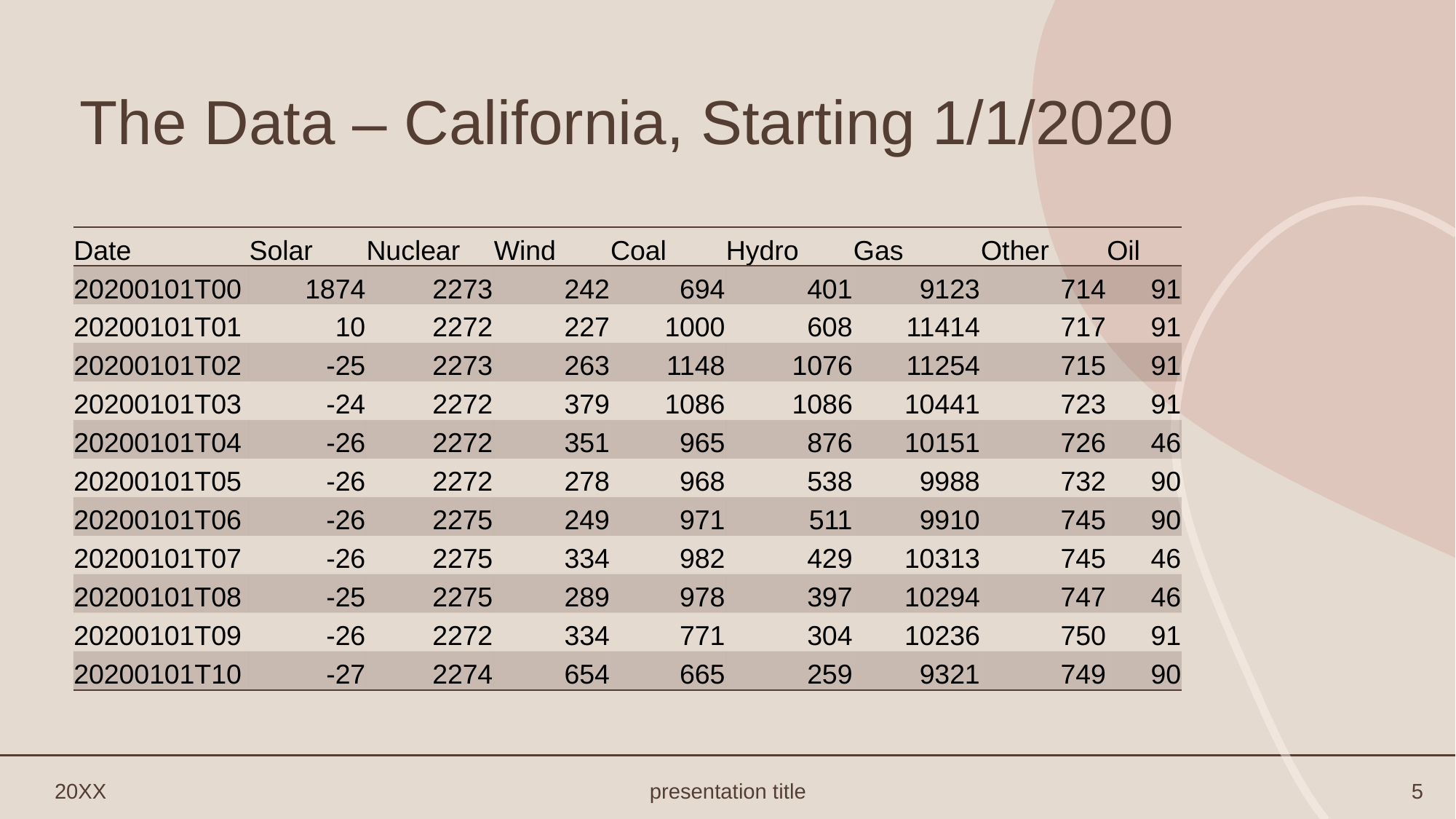

# The Data – California, Starting 1/1/2020
| Date | Solar | Nuclear | Wind | Coal | Hydro | Gas | Other | Oil |
| --- | --- | --- | --- | --- | --- | --- | --- | --- |
| 20200101T00 | 1874 | 2273 | 242 | 694 | 401 | 9123 | 714 | 91 |
| 20200101T01 | 10 | 2272 | 227 | 1000 | 608 | 11414 | 717 | 91 |
| 20200101T02 | -25 | 2273 | 263 | 1148 | 1076 | 11254 | 715 | 91 |
| 20200101T03 | -24 | 2272 | 379 | 1086 | 1086 | 10441 | 723 | 91 |
| 20200101T04 | -26 | 2272 | 351 | 965 | 876 | 10151 | 726 | 46 |
| 20200101T05 | -26 | 2272 | 278 | 968 | 538 | 9988 | 732 | 90 |
| 20200101T06 | -26 | 2275 | 249 | 971 | 511 | 9910 | 745 | 90 |
| 20200101T07 | -26 | 2275 | 334 | 982 | 429 | 10313 | 745 | 46 |
| 20200101T08 | -25 | 2275 | 289 | 978 | 397 | 10294 | 747 | 46 |
| 20200101T09 | -26 | 2272 | 334 | 771 | 304 | 10236 | 750 | 91 |
| 20200101T10 | -27 | 2274 | 654 | 665 | 259 | 9321 | 749 | 90 |
20XX
presentation title
5